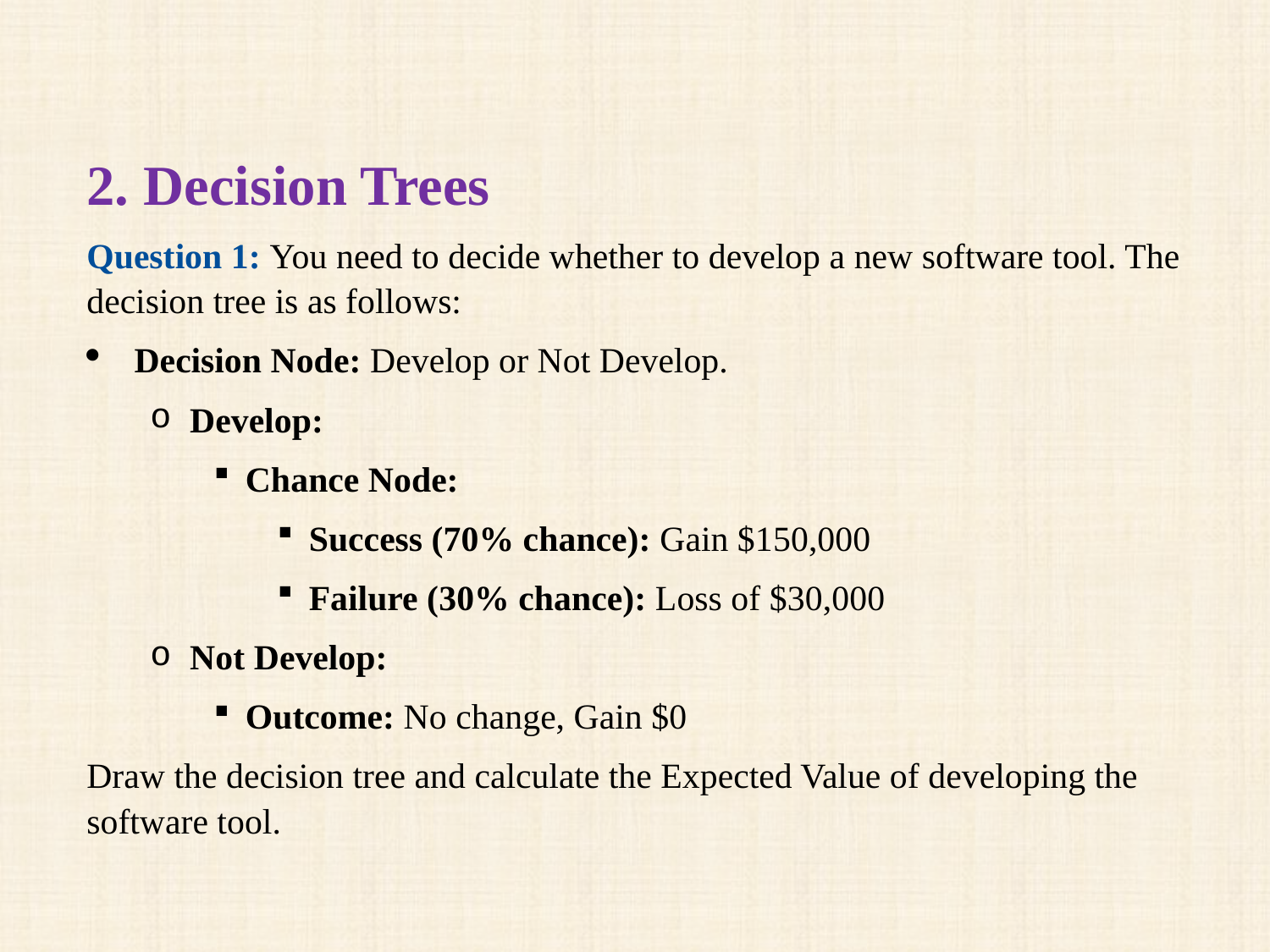

2. Decision Trees
Question 1: You need to decide whether to develop a new software tool. The decision tree is as follows:
Decision Node: Develop or Not Develop.
Develop:
Chance Node:
Success (70% chance): Gain $150,000
Failure (30% chance): Loss of $30,000
Not Develop:
Outcome: No change, Gain $0
Draw the decision tree and calculate the Expected Value of developing the software tool.